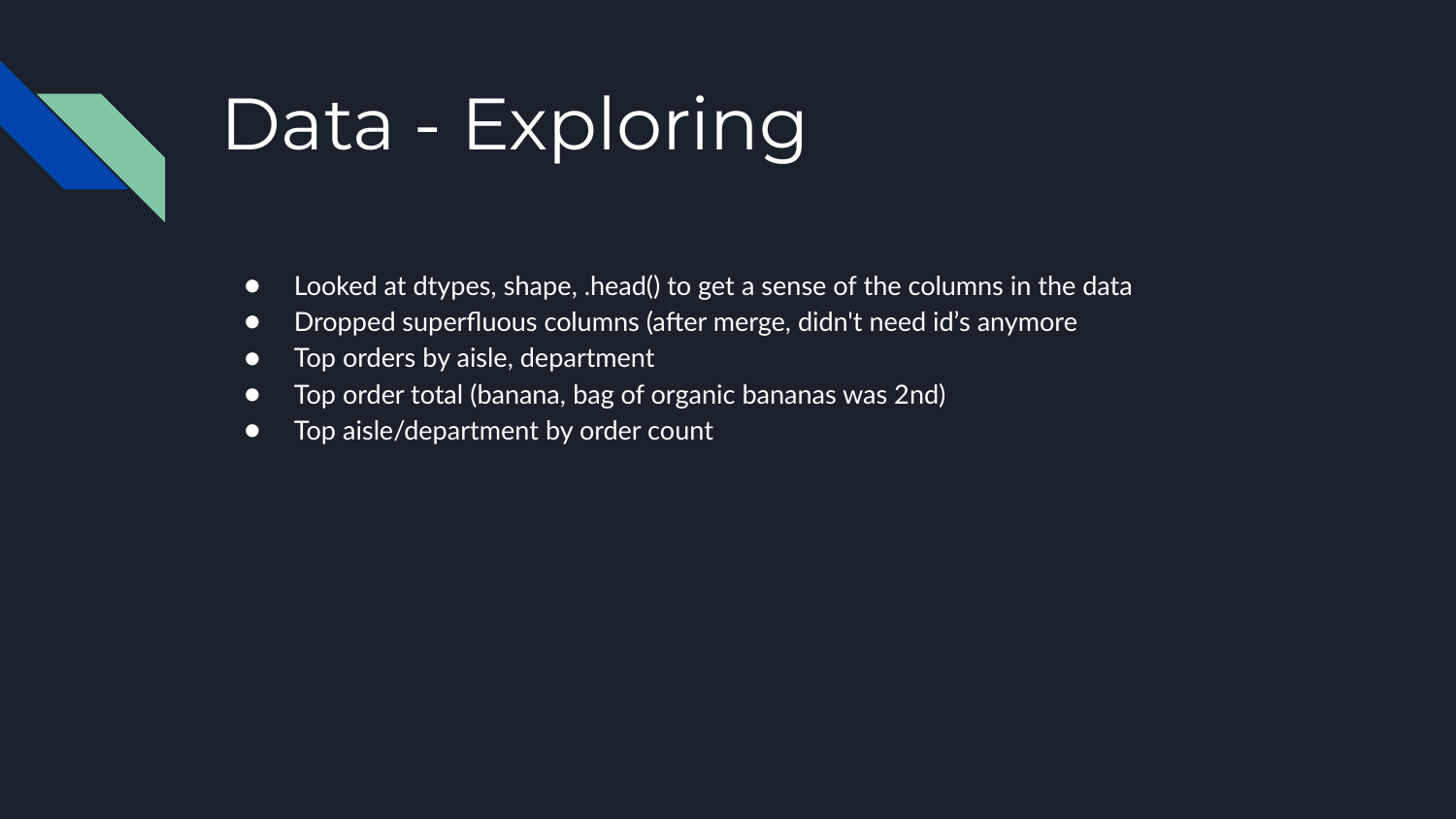

# Data - Exploring
Looked at dtypes, shape, .head() to get a sense of the columns in the data
Dropped superfluous columns (after merge, didn't need id’s anymore
Top orders by aisle, department
Top order total (banana, bag of organic bananas was 2nd)
Top aisle/department by order count